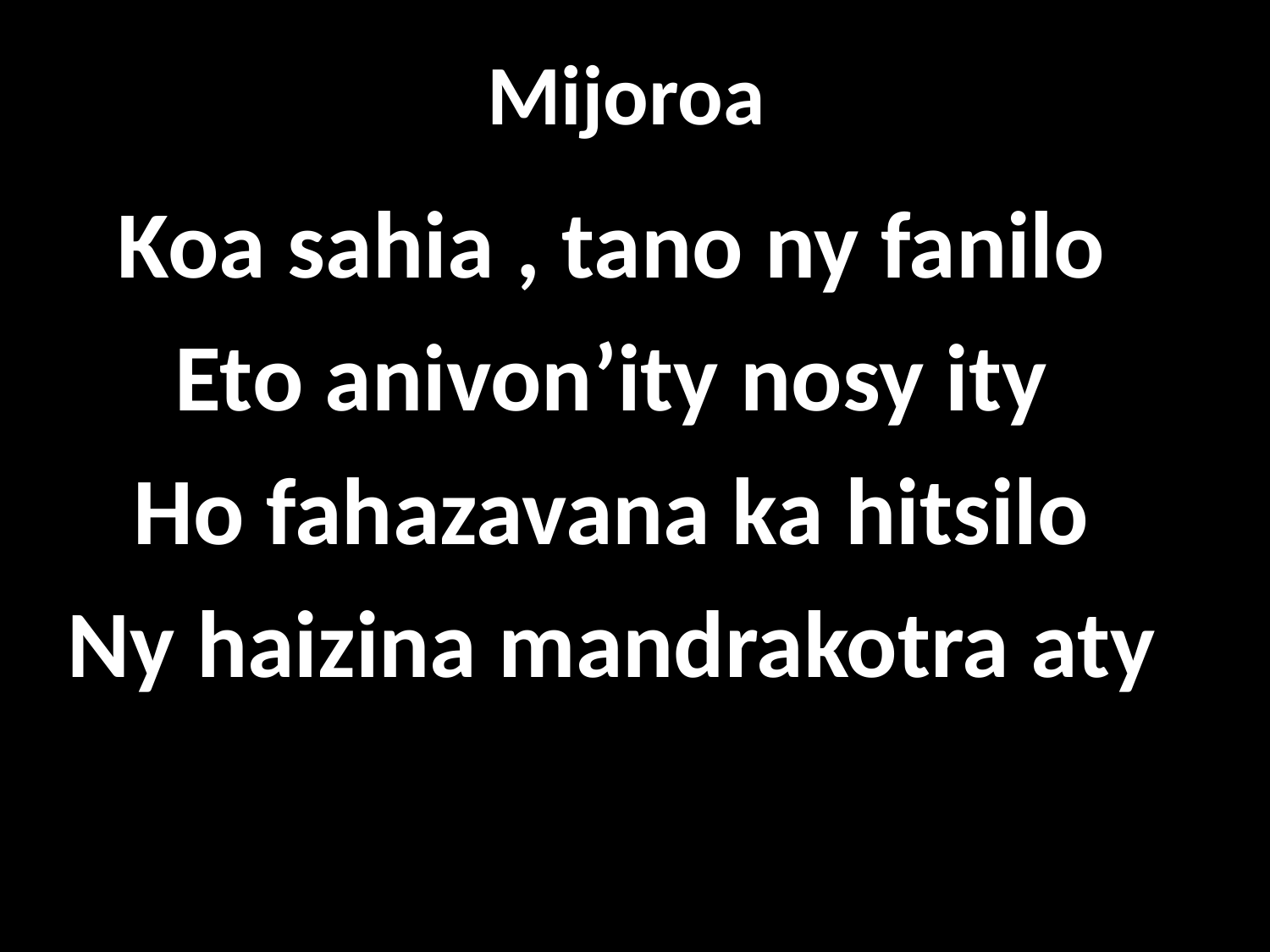

# Mijoroa
Koa sahia , tano ny fanilo
Eto anivon’ity nosy ity
Ho fahazavana ka hitsilo
Ny haizina mandrakotra aty